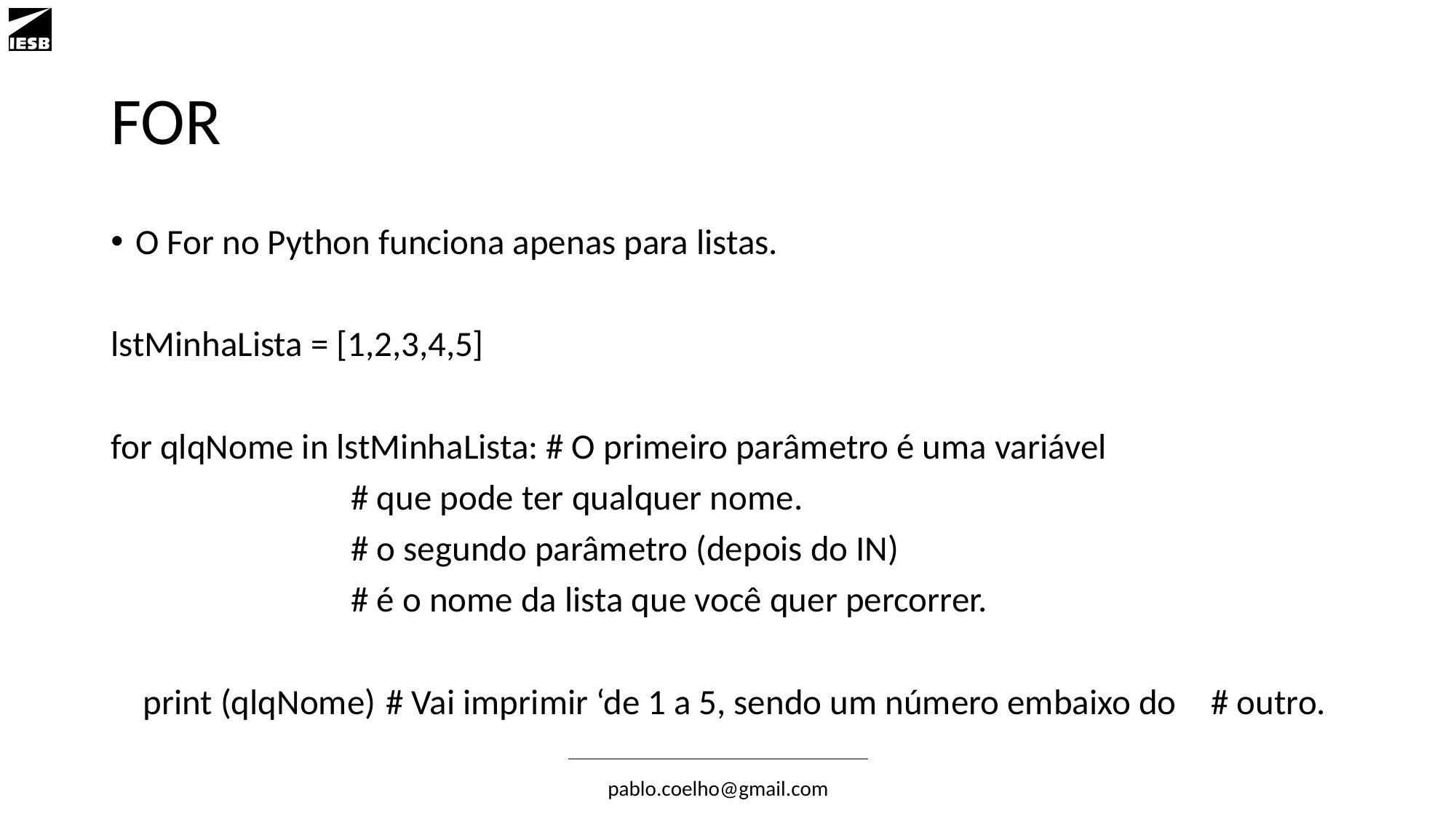

# FOR
O For no Python funciona apenas para listas.

lstMinhaLista = [1,2,3,4,5]

for qlqNome in lstMinhaLista: # O primeiro parâmetro é uma variável
                              # que pode ter qualquer nome.
                              # o segundo parâmetro (depois do IN)
                              # é o nome da lista que você quer percorrer.

    print (qlqNome) 	# Vai imprimir ‘de 1 a 5, sendo um número embaixo do 			# outro.